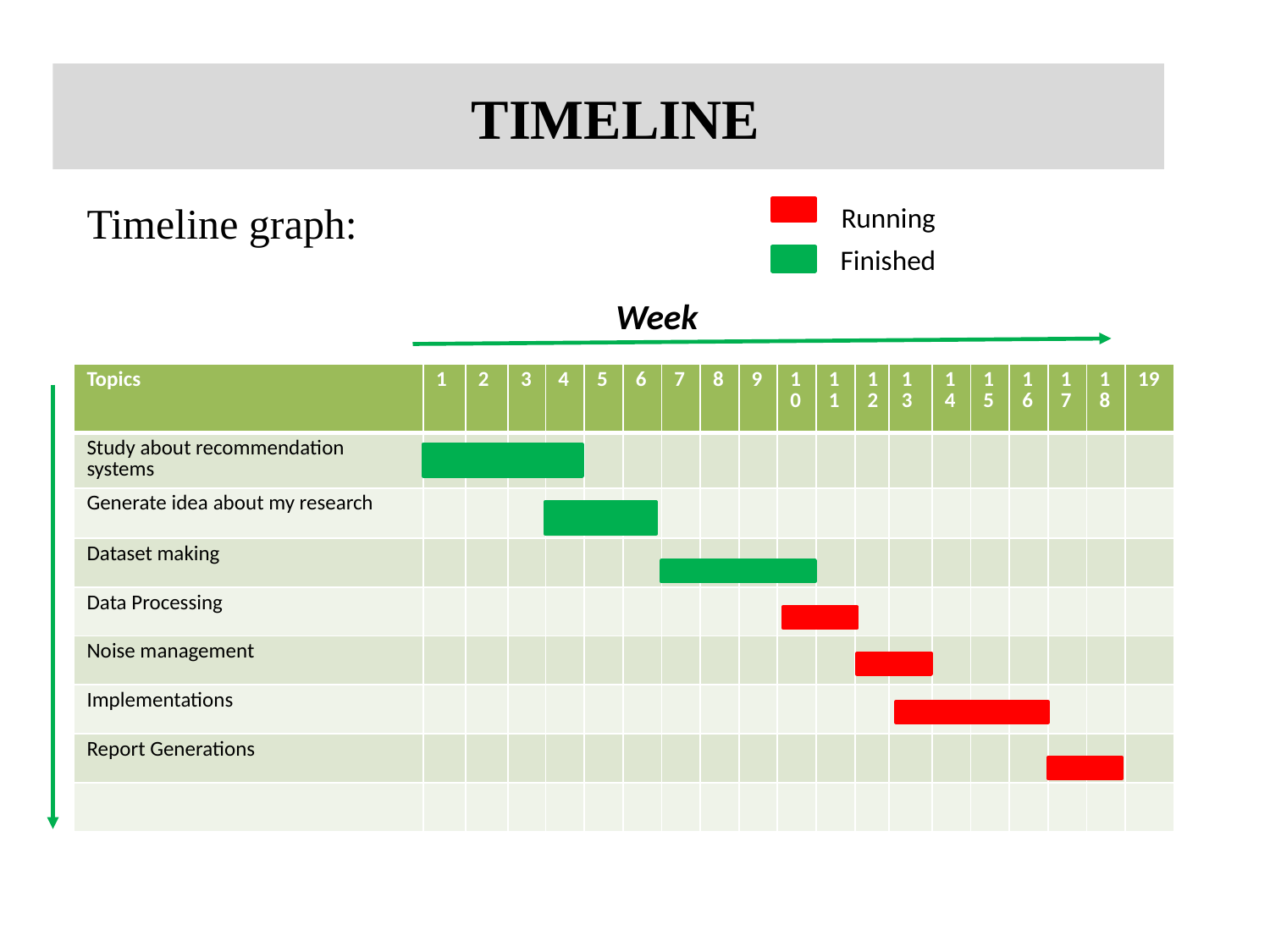

# TIMELINE
Timeline graph:
Running

Finished

Week
| Topics | 1 | 2 | 3 | 4 | 5 | 6 | 7 | 8 | 9 | 10 | 11 | 12 | 13 | 14 | 15 | 16 | 17 | 18 | 19 |
| --- | --- | --- | --- | --- | --- | --- | --- | --- | --- | --- | --- | --- | --- | --- | --- | --- | --- | --- | --- |
| Study about recommendation systems |  |  |  |  |  |  |  |  |  |  |  |  |  |  |  |  |  |  |  |
| Generate idea about my research |  |  |  |  |  |  |  |  |  |  |  |  |  |  |  |  |  |  |  |
| Dataset making |  |  |  |  |  |  |  |  |  |  |  |  |  |  |  |  |  |  |  |
| Data Processing |  |  |  |  |  |  |  |  |  |  |  |  |  |  |  |  |  |  |  |
| Noise management |  |  |  |  |  |  |  |  |  |  |  |  |  |  |  |  |  |  |  |
| Implementations |  |  |  |  |  |  |  |  |  |  |  |  |  |  |  |  |  |  |  |
| Report Generations |  |  |  |  |  |  |  |  |  |  |  |  |  |  |  |  |  |  |  |
|  |  |  |  |  |  |  |  |  |  |  |  |  |  |  |  |  |  |  |  |